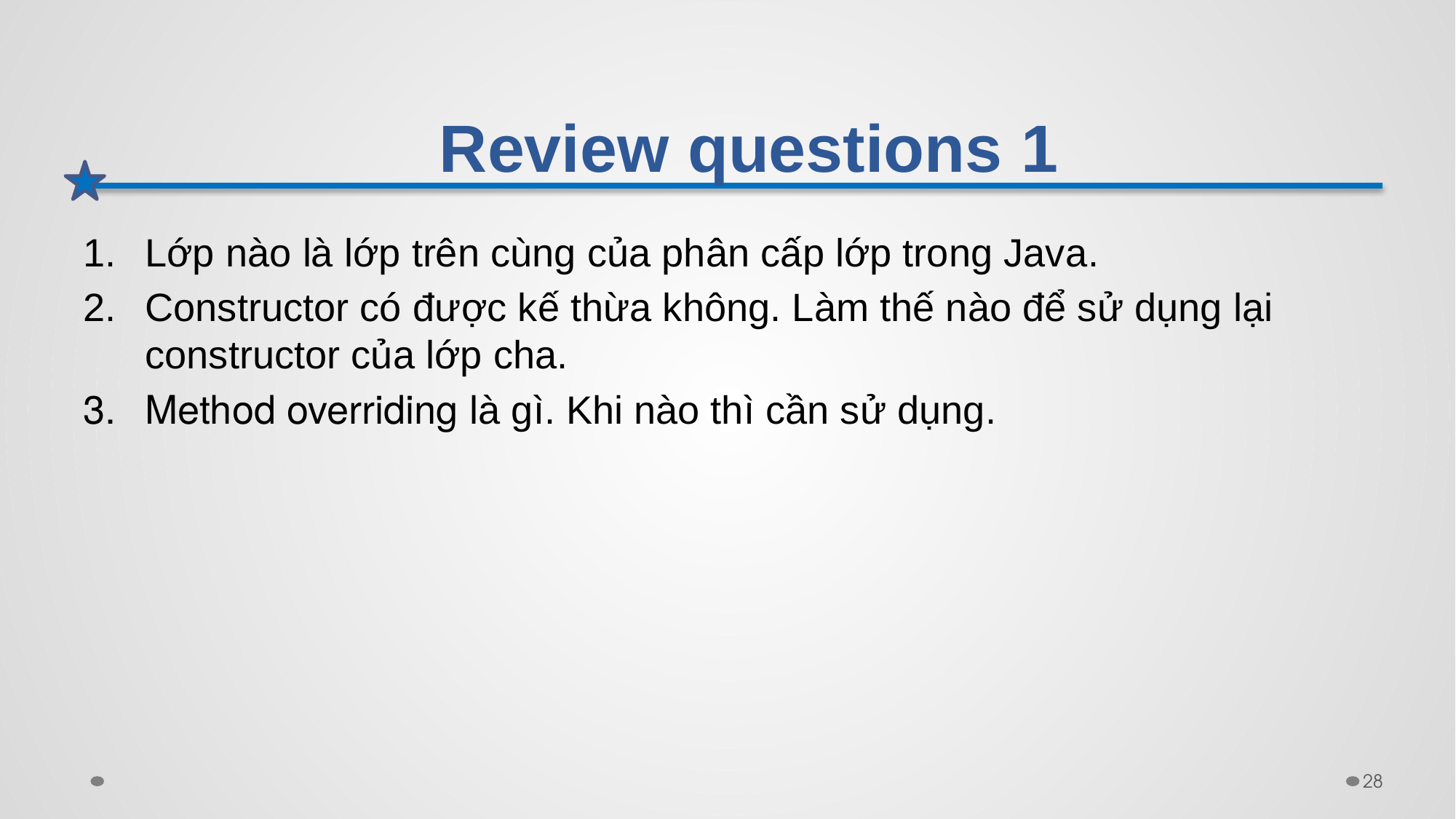

# Review questions 1
Lớp nào là lớp trên cùng của phân cấp lớp trong Java.
Constructor có được kế thừa không. Làm thế nào để sử dụng lại constructor của lớp cha.
Method overriding là gì. Khi nào thì cần sử dụng.
28